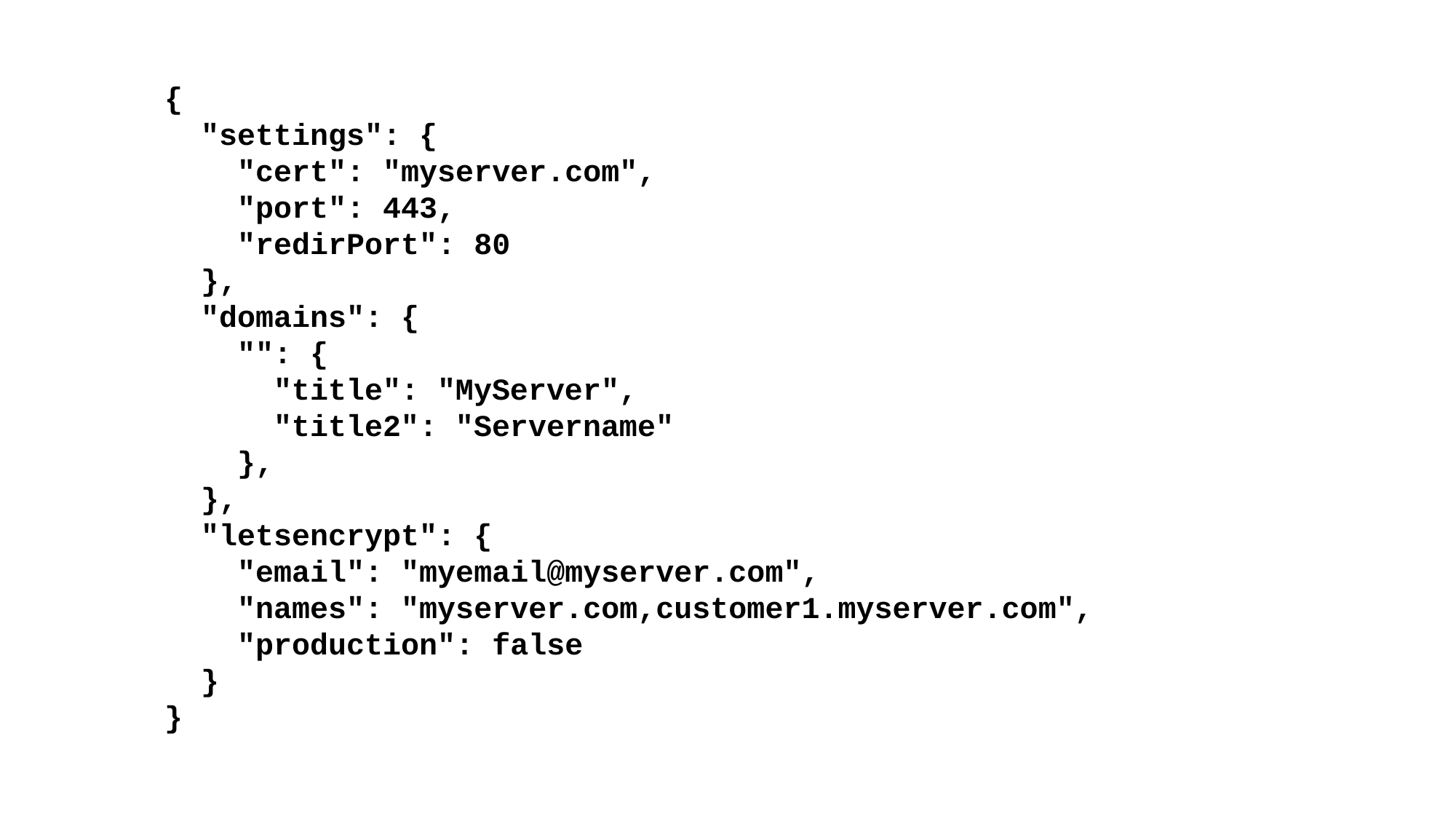

{
  "settings": {
    "cert": "myserver.com",
    "port": 443,
    "redirPort": 80
  },
  "domains": {
    "": {
      "title": "MyServer",
      "title2": "Servername"
    },
  },
  "letsencrypt": {
    "email": "myemail@myserver.com",
    "names": "myserver.com,customer1.myserver.com",
    "production": false
  }
}